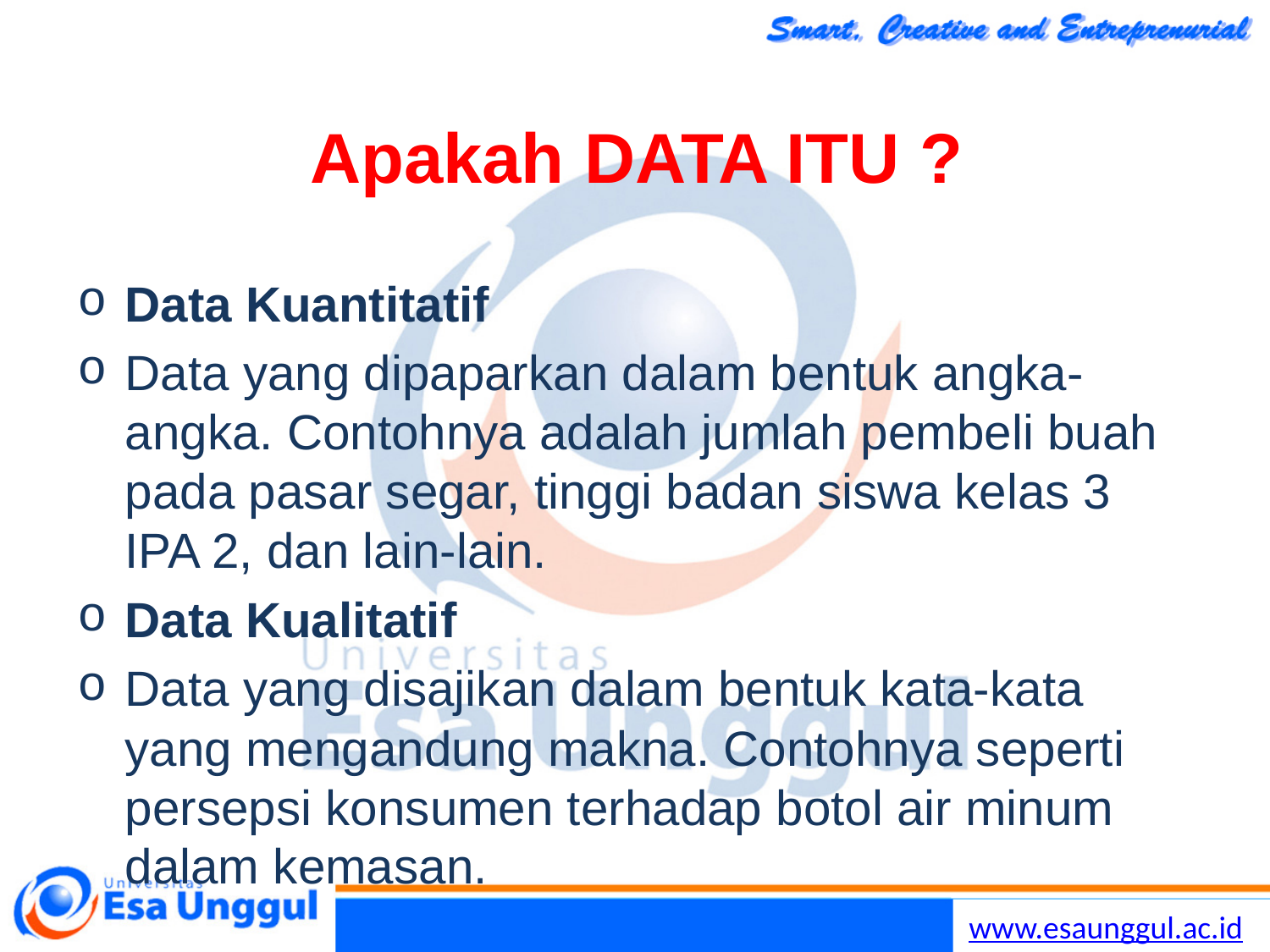

# Apakah DATA ITU ?
Data Kuantitatif
Data yang dipaparkan dalam bentuk angka-angka. Contohnya adalah jumlah pembeli buah pada pasar segar, tinggi badan siswa kelas 3 IPA 2, dan lain-lain.
Data Kualitatif
Data yang disajikan dalam bentuk kata-kata yang mengandung makna. Contohnya seperti persepsi konsumen terhadap botol air minum dalam kemasan.